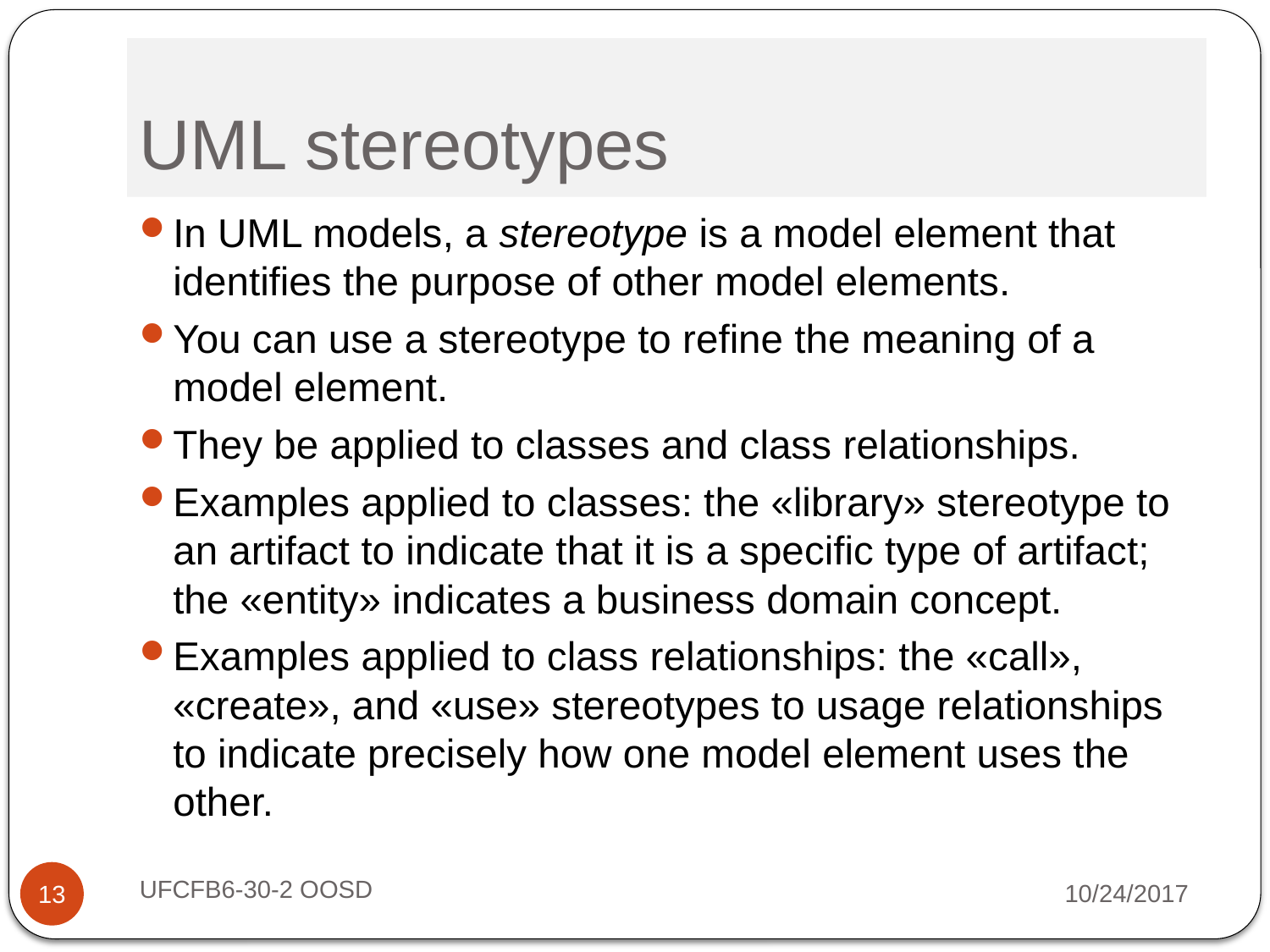

# UML stereotypes
In UML models, a stereotype is a model element that identifies the purpose of other model elements.
You can use a stereotype to refine the meaning of a model element.
They be applied to classes and class relationships.
Examples applied to classes: the «library» stereotype to an artifact to indicate that it is a specific type of artifact; the «entity» indicates a business domain concept.
Examples applied to class relationships: the «call», «create», and «use» stereotypes to usage relationships to indicate precisely how one model element uses the other.
UFCFB6-30-2 OOSD
10/24/2017
13